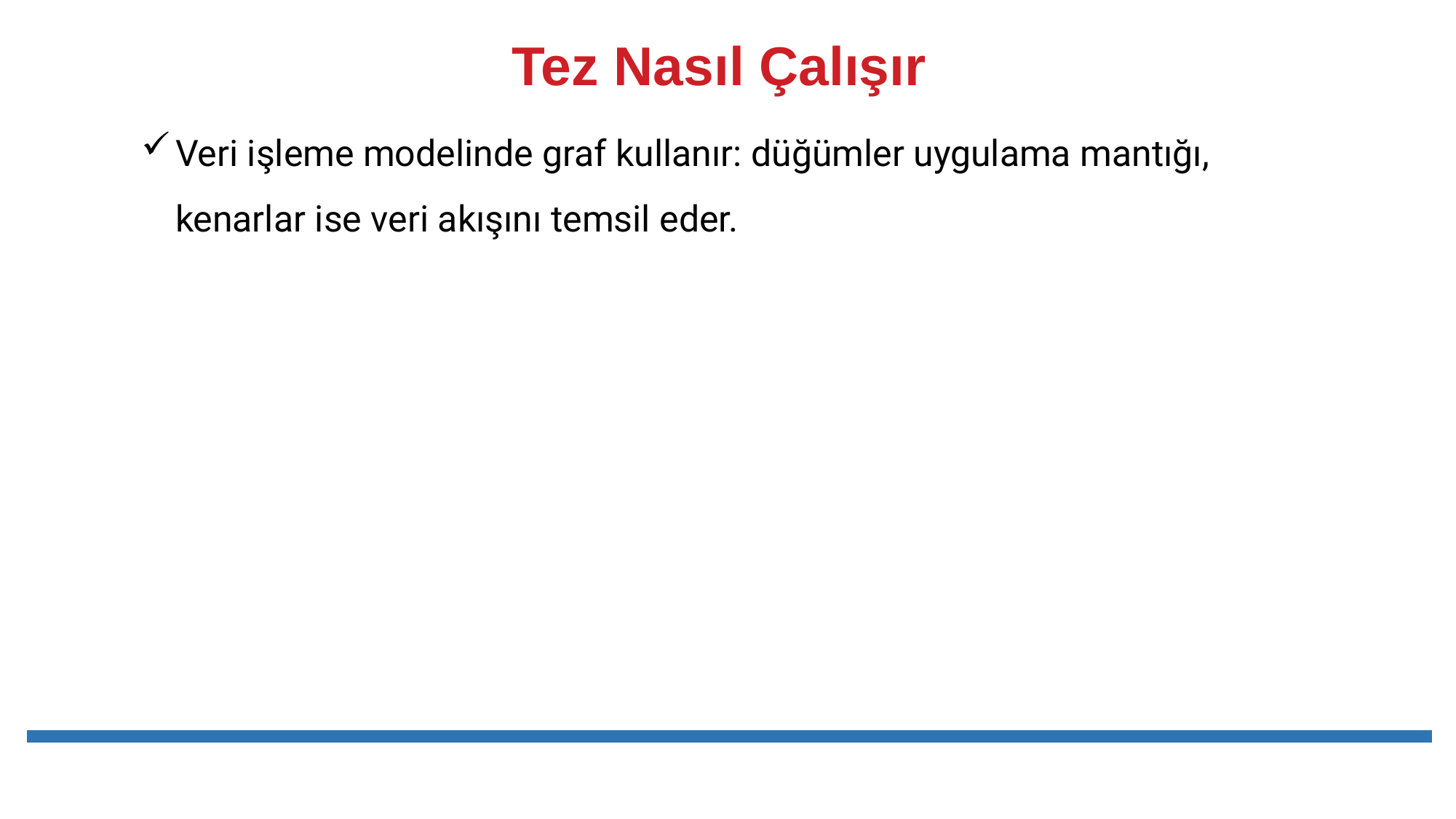

# Tez Nasıl Çalışır
Veri işleme modelinde graf kullanır: düğümler uygulama mantığı, kenarlar ise veri akışını temsil eder.